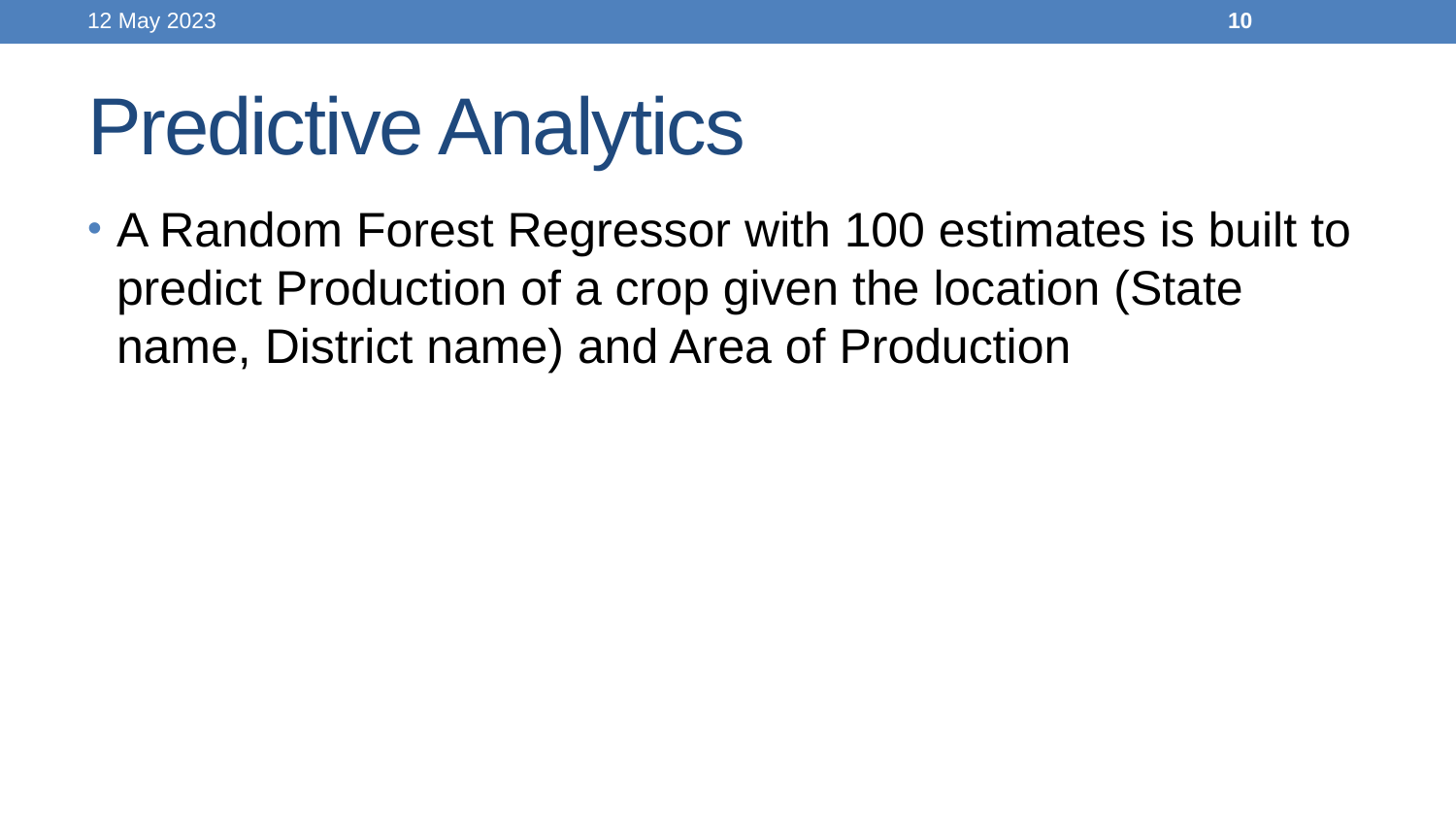

12 May 2023
10
# Predictive Analytics
A Random Forest Regressor with 100 estimates is built to predict Production of a crop given the location (State name, District name) and Area of Production